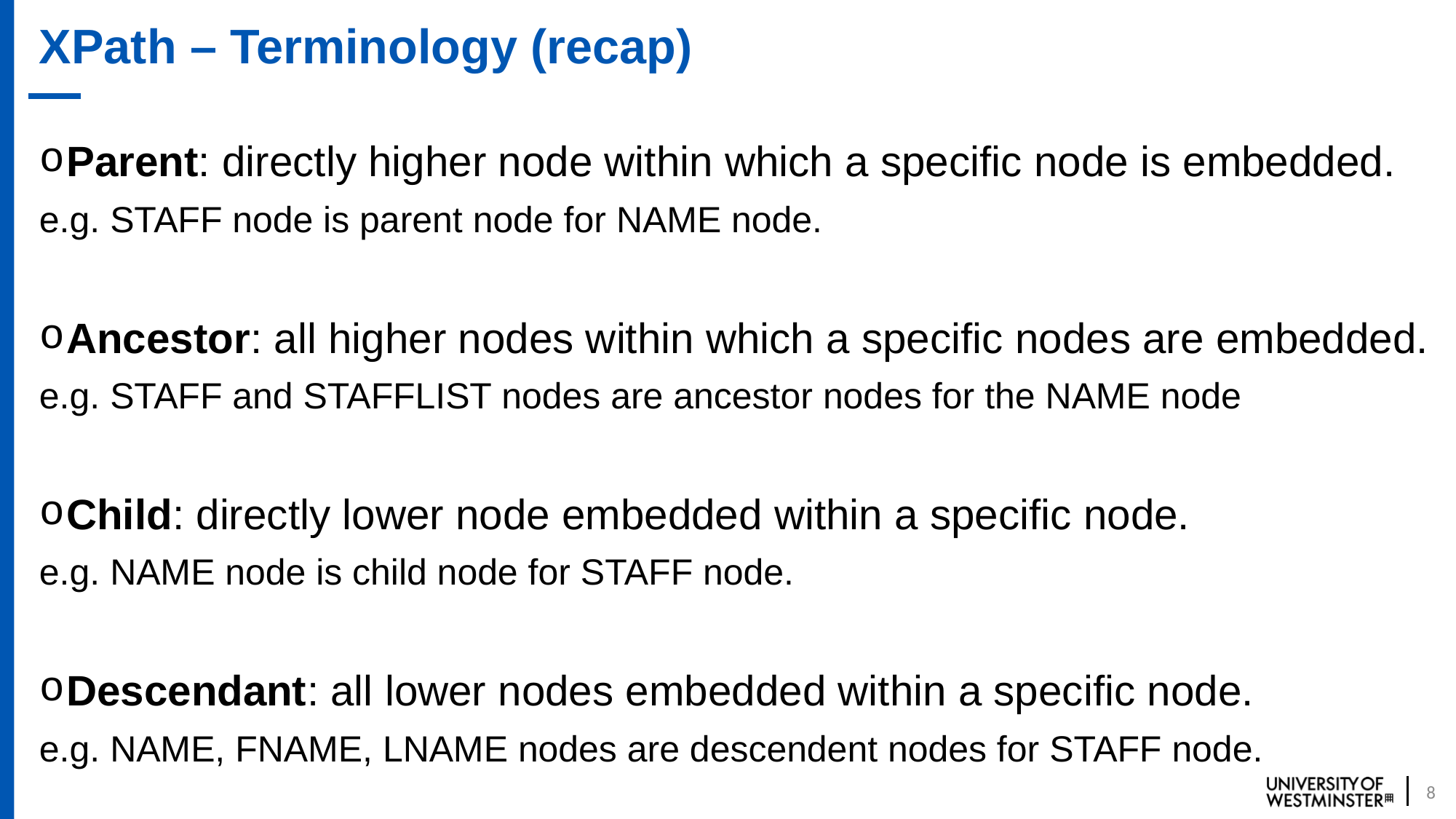

# XPath – Terminology (recap)
Parent: directly higher node within which a specific node is embedded.
e.g. STAFF node is parent node for NAME node.

Ancestor: all higher nodes within which a specific nodes are embedded.
e.g. STAFF and STAFFLIST nodes are ancestor nodes for the NAME node

Child: directly lower node embedded within a specific node.
e.g. NAME node is child node for STAFF node.

Descendant: all lower nodes embedded within a specific node.
e.g. NAME, FNAME, LNAME nodes are descendent nodes for STAFF node.
8